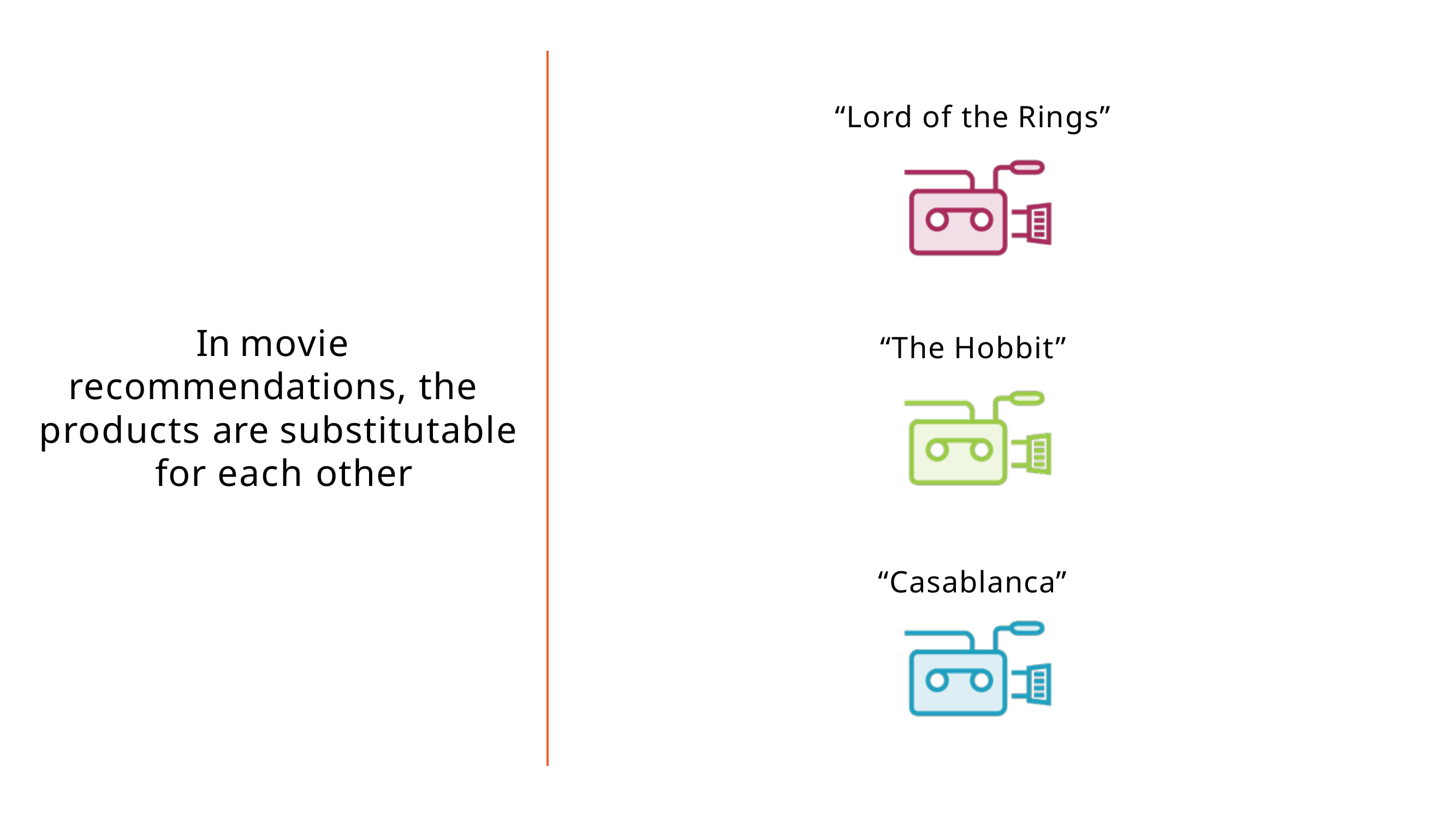

# “Lord of the Rings”

In movie  recommendations, the  products are substitutable  for each other
“The Hobbit”

“Casablanca”